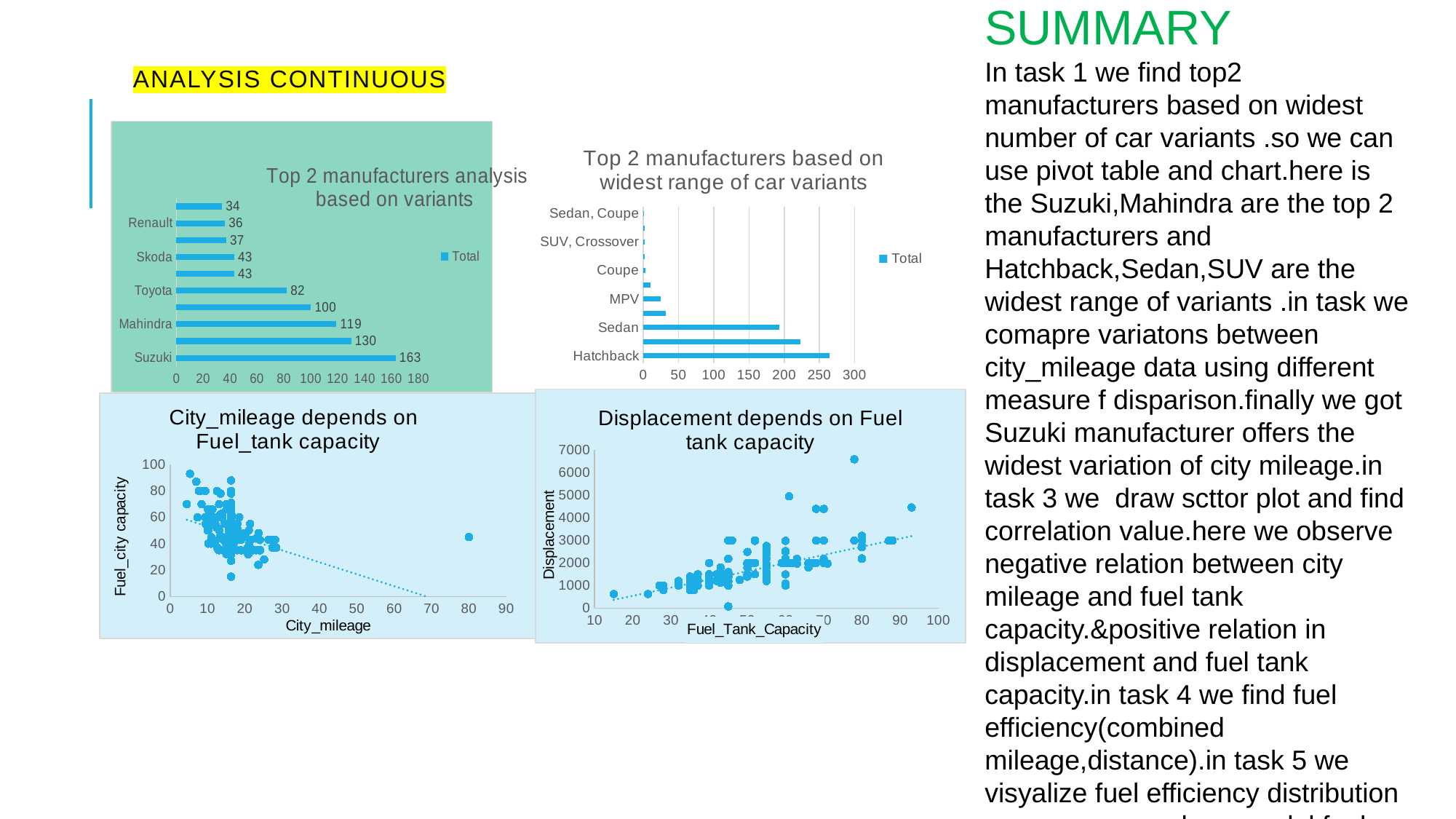

SUMMARY
In task 1 we find top2 manufacturers based on widest number of car variants .so we can use pivot table and chart.here is the Suzuki,Mahindra are the top 2 manufacturers and Hatchback,Sedan,SUV are the widest range of variants .in task we comapre variatons between city_mileage data using different measure f disparison.finally we got Suzuki manufacturer offers the widest variation of city mileage.in task 3 we  draw scttor plot and find correlation value.here we observe negative relation between city mileage and fuel tank capacity.&positive relation in displacement and fuel tank capacity.in task 4 we find fuel efficiency(combined mileage,distance).in task 5 we visyalize fuel efficiency distribution compare car makers,model,fuel type.and draw bar charts,next we insert scattor plot,find correlation value(R),then find measure of disparison.
# Analysis continuous

### Chart: Top 2 manufacturers analysis based on variants

| Category |  |
|---|---|
| Suzuki | 163.0 |
| Hyundai | 130.0 |
| Mahindra | 119.0 |
| Tata | 100.0 |
| Toyota | 82.0 |
| Ford | 43.0 |
| Skoda | 43.0 |
| Bmw | 37.0 |
| Renault | 36.0 |
| Volkswagen | 34.0 |

### Chart: Top 2 manufacturers based on widest range of car variants

| Category | Total |
|---|---|
| Hatchback | 264.0 |
| SUV | 223.0 |
| Sedan | 193.0 |
| MUV | 32.0 |
| MPV | 25.0 |
| Crossover | 10.0 |
| Coupe | 3.0 |
| Sports, Convertible | 2.0 |
| SUV, Crossover | 2.0 |
| Crossover, SUV | 2.0 |
| Sedan, Coupe | 1.0 |

### Chart: Displacement depends on Fuel tank capacity

| Category | Displacement |
|---|---|

### Chart:   City_mileage depends on Fuel_tank capacity

| Category | Fuel_Tank_Capacity_litre |
|---|---|